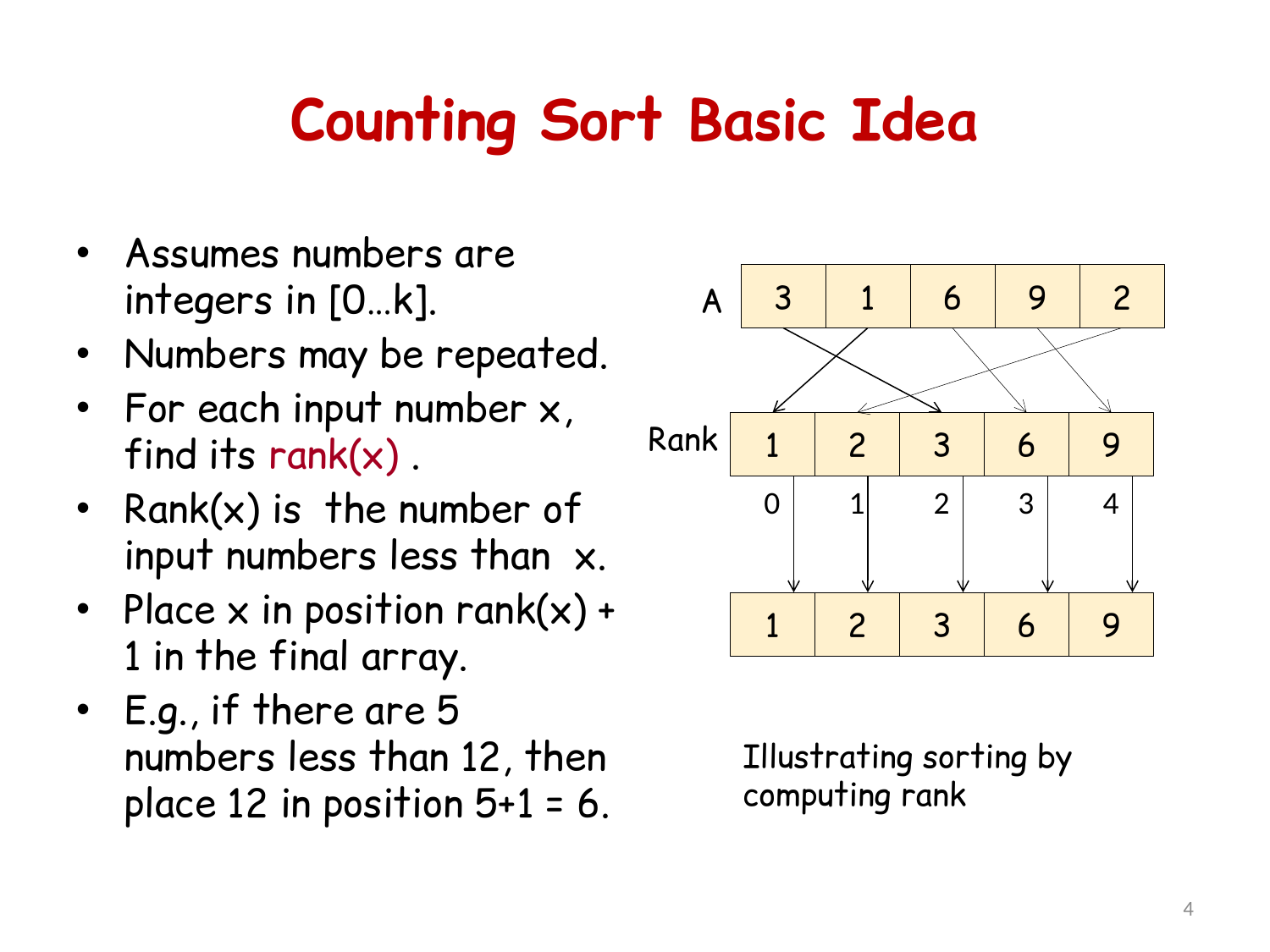

# Counting Sort Basic Idea
Assumes numbers are integers in [0…k].
Numbers may be repeated.
For each input number x, find its rank(x) .
Rank(x) is  the number of input numbers less than  x.
Place x in position rank(x) + 1 in the final array.
E.g., if there are 5 numbers less than 12, then place 12 in position 5+1 = 6.
3
1
6
9
2
A
Rank
1
2
3
6
9
0
1
2
3
4
1
2
3
6
9
Illustrating sorting by computing rank
4